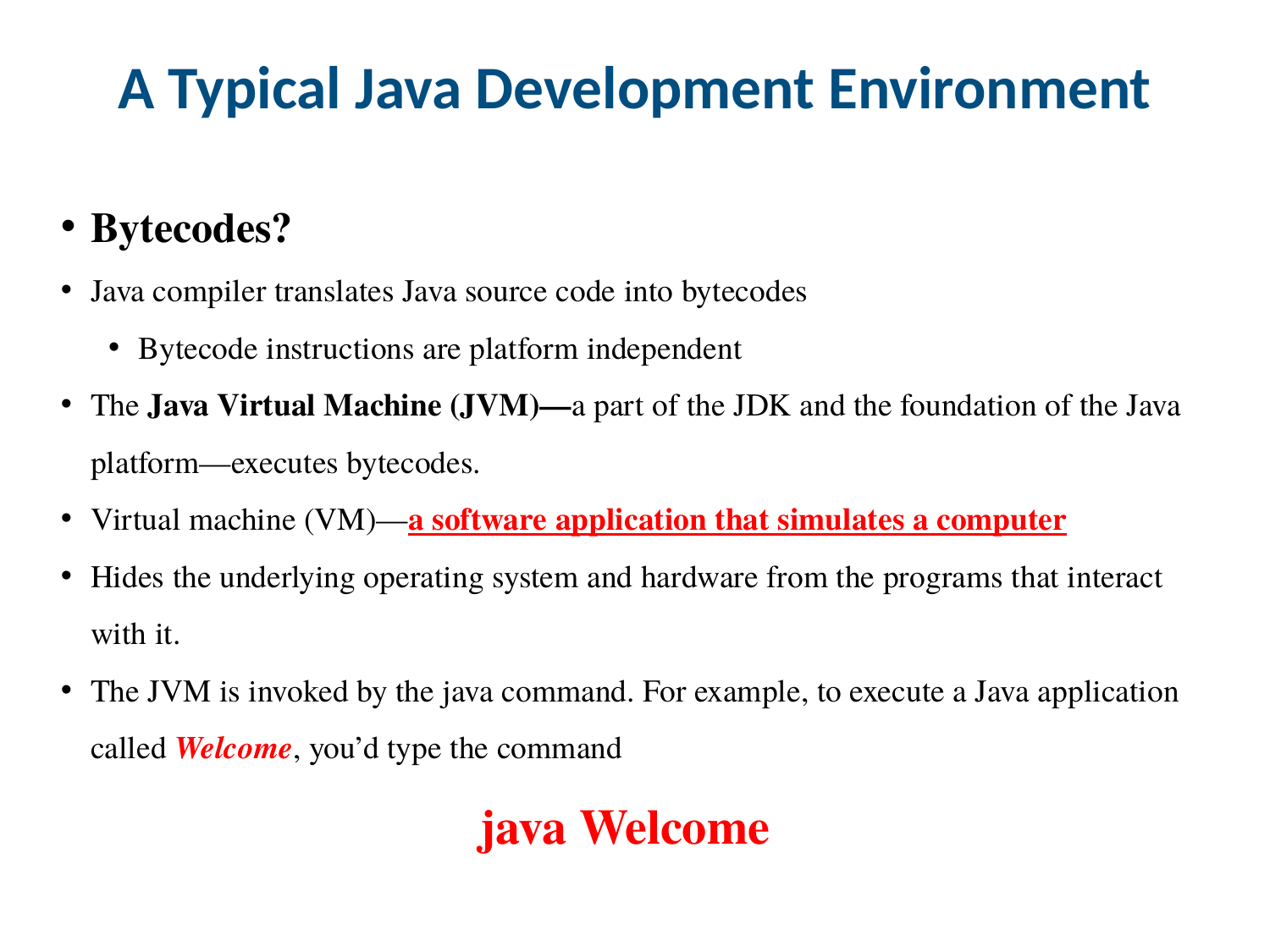

# A Typical Java Development Environment
Bytecodes?
Java compiler translates Java source code into bytecodes
Bytecode instructions are platform independent
The Java Virtual Machine (JVM)—a part of the JDK and the foundation of the Java platform—executes bytecodes.
Virtual machine (VM)—a software application that simulates a computer
Hides the underlying operating system and hardware from the programs that interact with it.
The JVM is invoked by the java command. For example, to execute a Java application called Welcome, you’d type the command
java Welcome